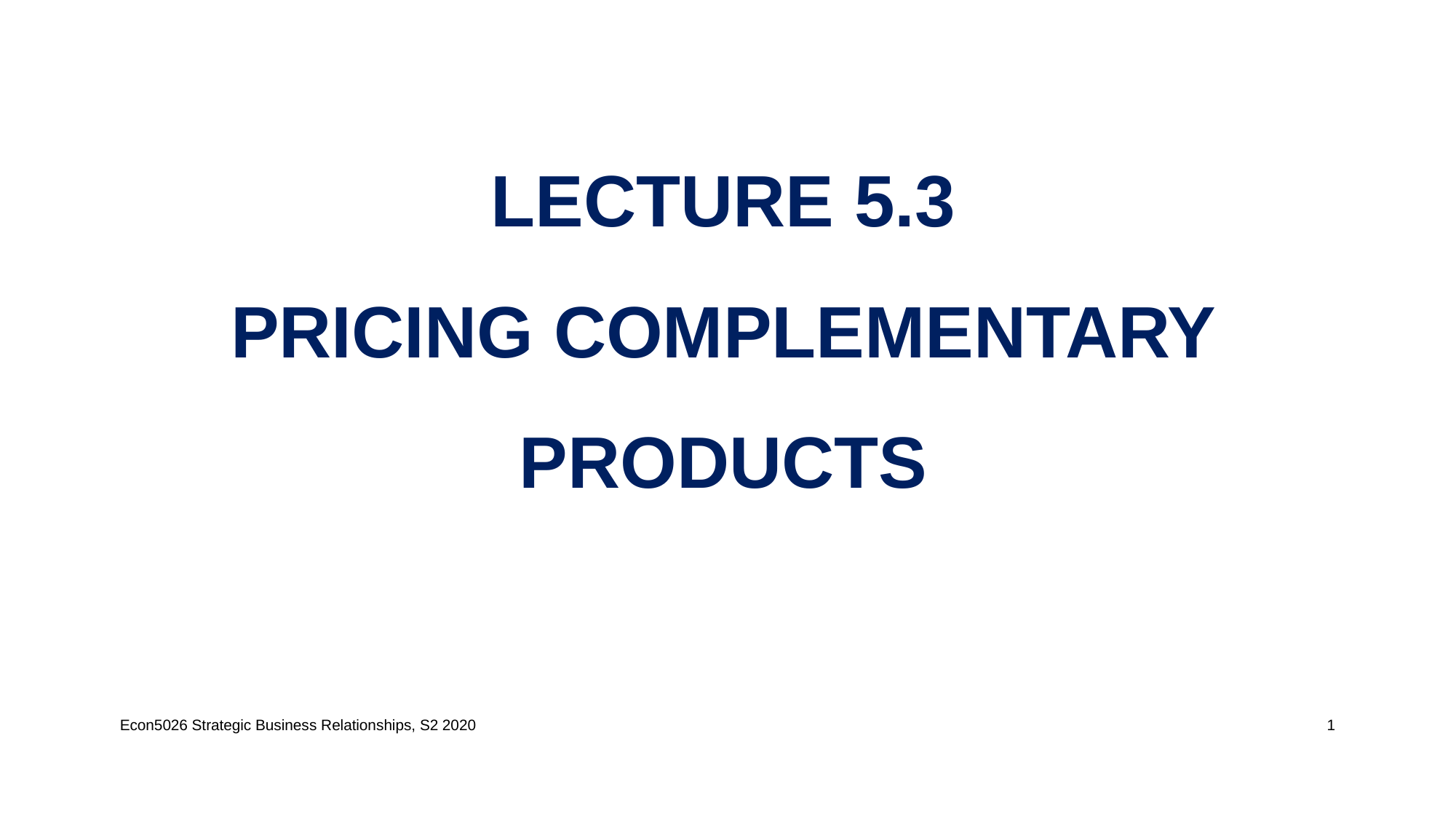

# Lecture 5.3 Pricing complementary products
Econ5026 Strategic Business Relationships, S2 2020
1